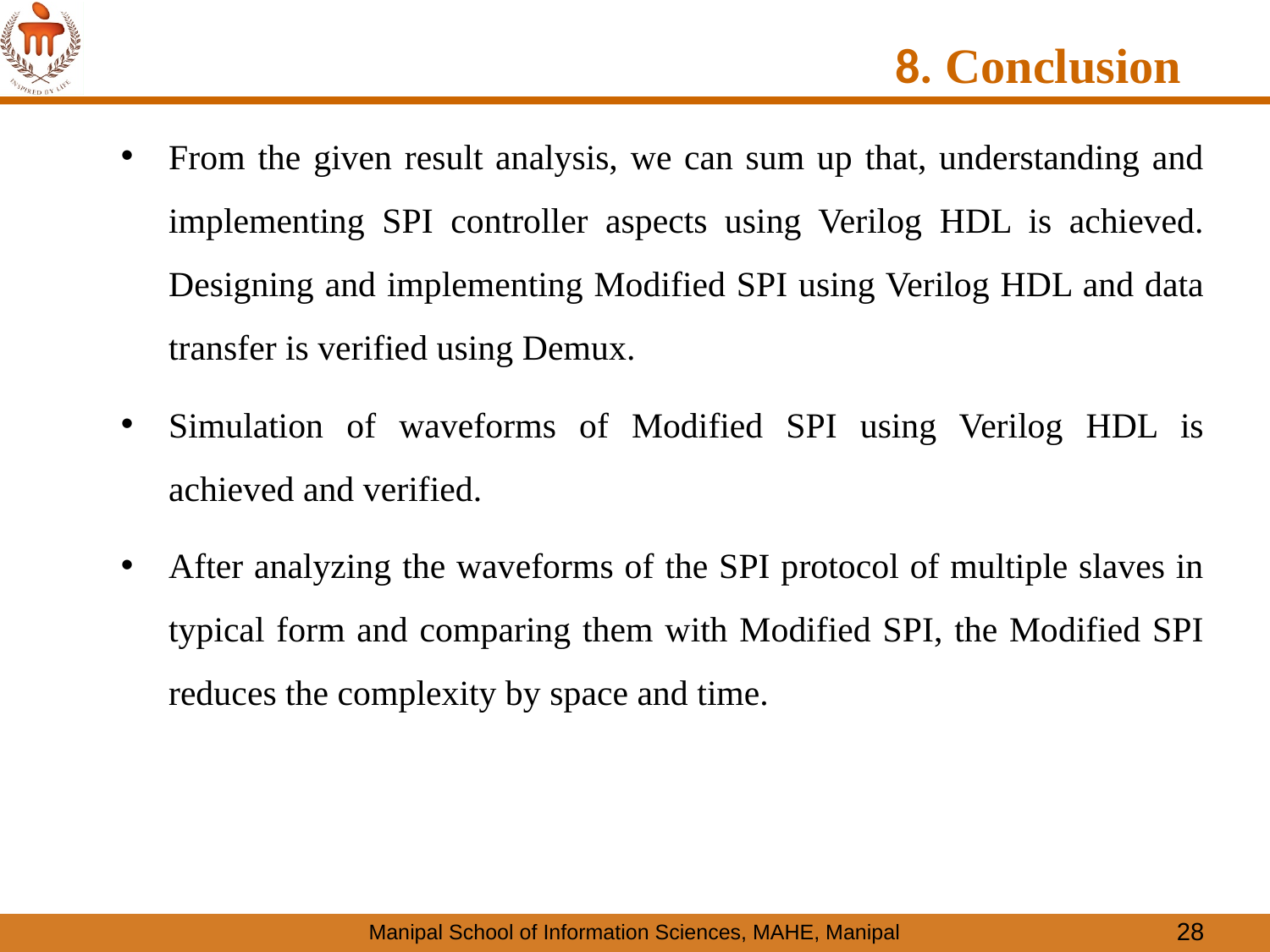

# 8. Conclusion
From the given result analysis, we can sum up that, understanding and implementing SPI controller aspects using Verilog HDL is achieved. Designing and implementing Modified SPI using Verilog HDL and data transfer is verified using Demux.
Simulation of waveforms of Modified SPI using Verilog HDL is achieved and verified.
After analyzing the waveforms of the SPI protocol of multiple slaves in typical form and comparing them with Modified SPI, the Modified SPI reduces the complexity by space and time.

28